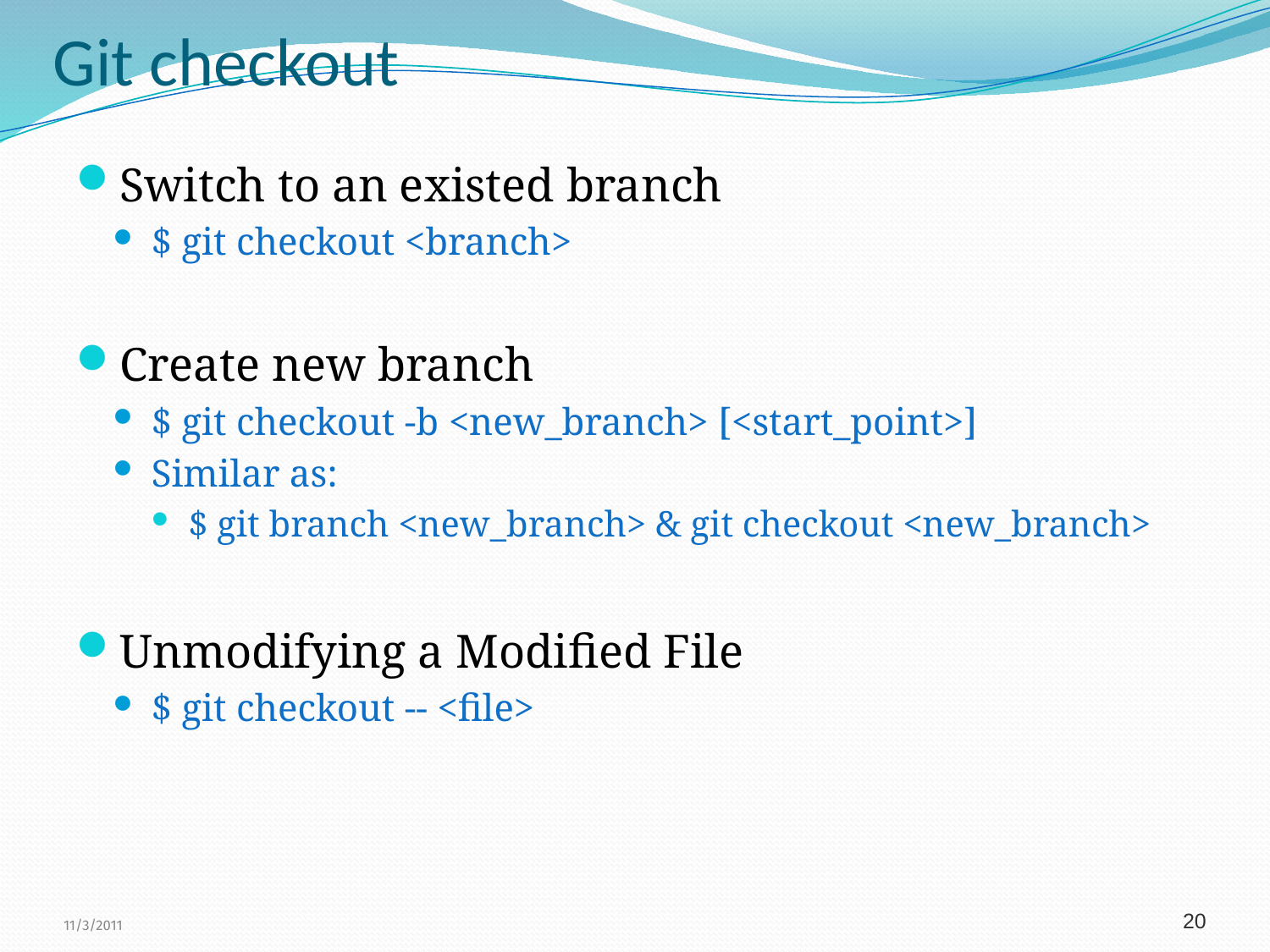

# Git checkout
Switch to an existed branch
$ git checkout <branch>

Create new branch
$ git checkout -b <new_branch> [<start_point>]
Similar as:
$ git branch <new_branch> & git checkout <new_branch>

Unmodifying a Modified File
$ git checkout -- <file>

11/3/2011
20